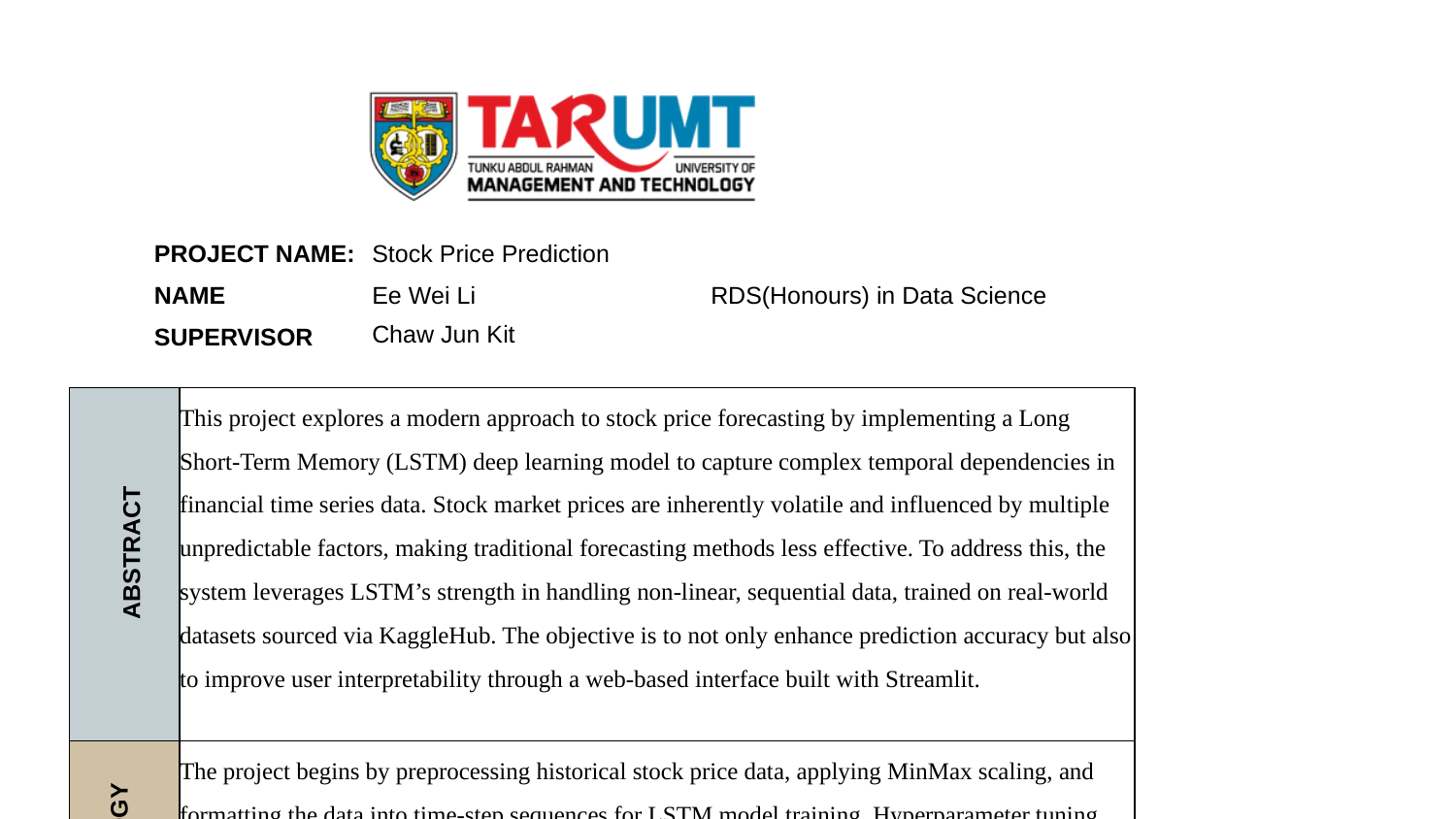

PROJECT NAME:
Stock Price Prediction
NAME
RDS(Honours) in Data Science
Ee Wei Li
Chaw Jun Kit
SUPERVISOR
|  |  |
| --- | --- |
|  |  |
|  |  |
|  |  |
This project explores a modern approach to stock price forecasting by implementing a Long Short-Term Memory (LSTM) deep learning model to capture complex temporal dependencies in financial time series data. Stock market prices are inherently volatile and influenced by multiple unpredictable factors, making traditional forecasting methods less effective. To address this, the system leverages LSTM’s strength in handling non-linear, sequential data, trained on real-world datasets sourced via KaggleHub. The objective is to not only enhance prediction accuracy but also to improve user interpretability through a web-based interface built with Streamlit.

ABSTRACT
The project begins by preprocessing historical stock price data, applying MinMax scaling, and formatting the data into time-step sequences for LSTM model training. Hyperparameter tuning was performed using Keras Tuner to identify optimal LSTM configurations. The finalized model was trained and validated with early stopping and RMSE evaluation. The trained model is deployed through a Streamlit interface that allows users to select stocks, view historical trends, specify prediction horizons, and interactively visualize future forecasts. The system also enables CSV export and supports custom historical filtering.
METHODOLOGY
Evaluation of the LSTM model revealed strong performance in forecasting short-term stock movements, achieving lower RMSE and MAE compared to benchmark models like ARIMA, RNN, SVR, and Random Forest. The actual versus predicted trend visualization showed the model's ability to capture market direction effectively. While the Streamlit app allowed for real-time user interaction.. However, the modular codebase supports easy future extension.
RESULT AND DISCUSSION
This project successfully demonstrates how an LSTM-based deep learning model can be integrated with a user-friendly Streamlit interface to provide actionable stock price predictions. The approach emphasizes both model accuracy and accessibility, offering users a clear visual understanding of historical data and future trends. Despite challenges with time and external integration tools, the system lays the groundwork for future enhancements, such as cloud-based updates and financial dashboard integration, ultimately contributing to smarter, more informed investment decisions.

CONCLUSION